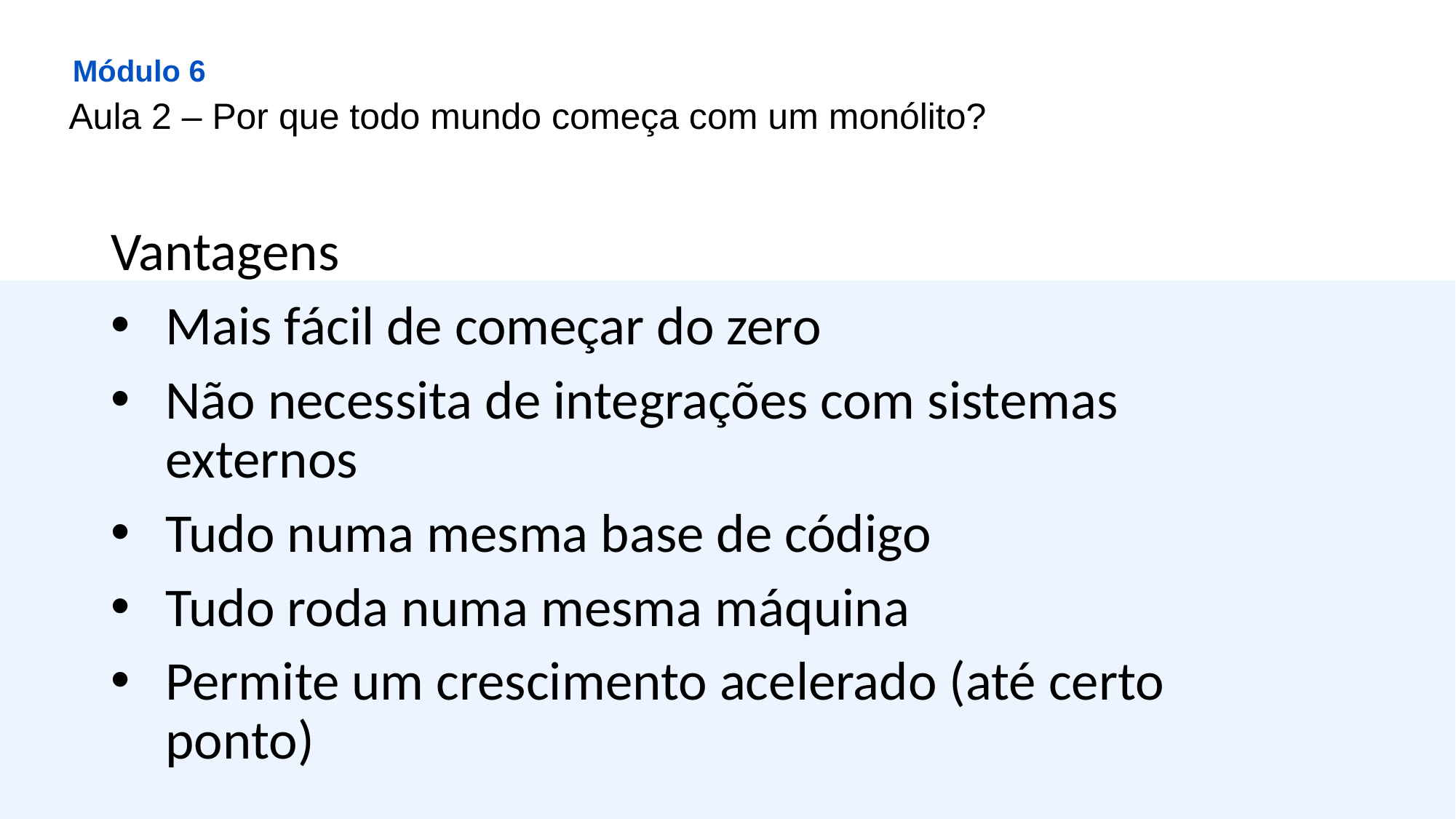

Módulo 6
Aula 2 – Por que todo mundo começa com um monólito?
Vantagens
Mais fácil de começar do zero
Não necessita de integrações com sistemas externos
Tudo numa mesma base de código
Tudo roda numa mesma máquina
Permite um crescimento acelerado (até certo ponto)